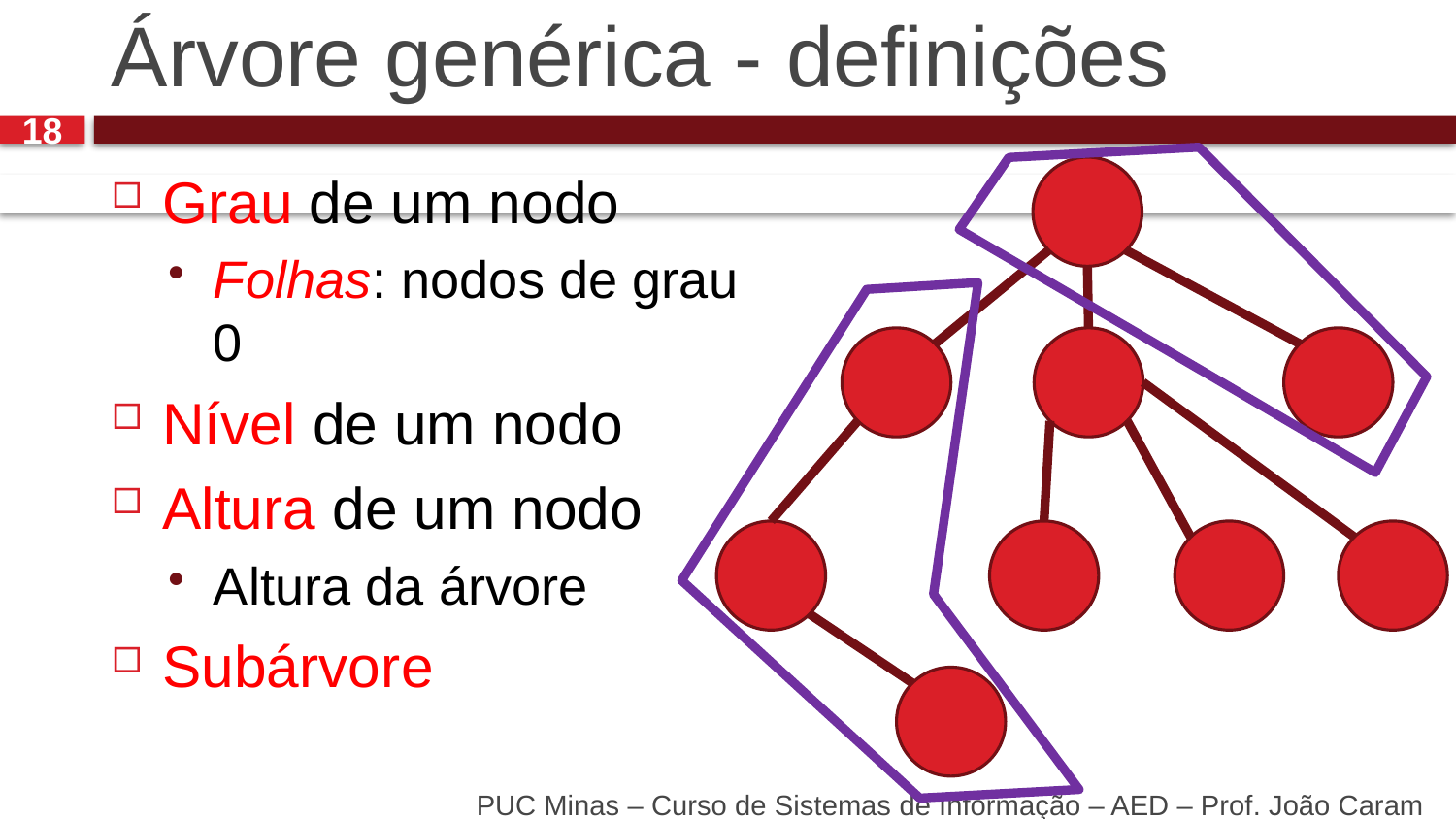

# Árvore genérica - definições
18

Grau de um nodo
Folhas: nodos de grau 0
Nível de um nodo
Altura de um nodo
Altura da árvore
Subárvore

PUC Minas – Curso de Sistemas de Informação – AED – Prof. João Caram